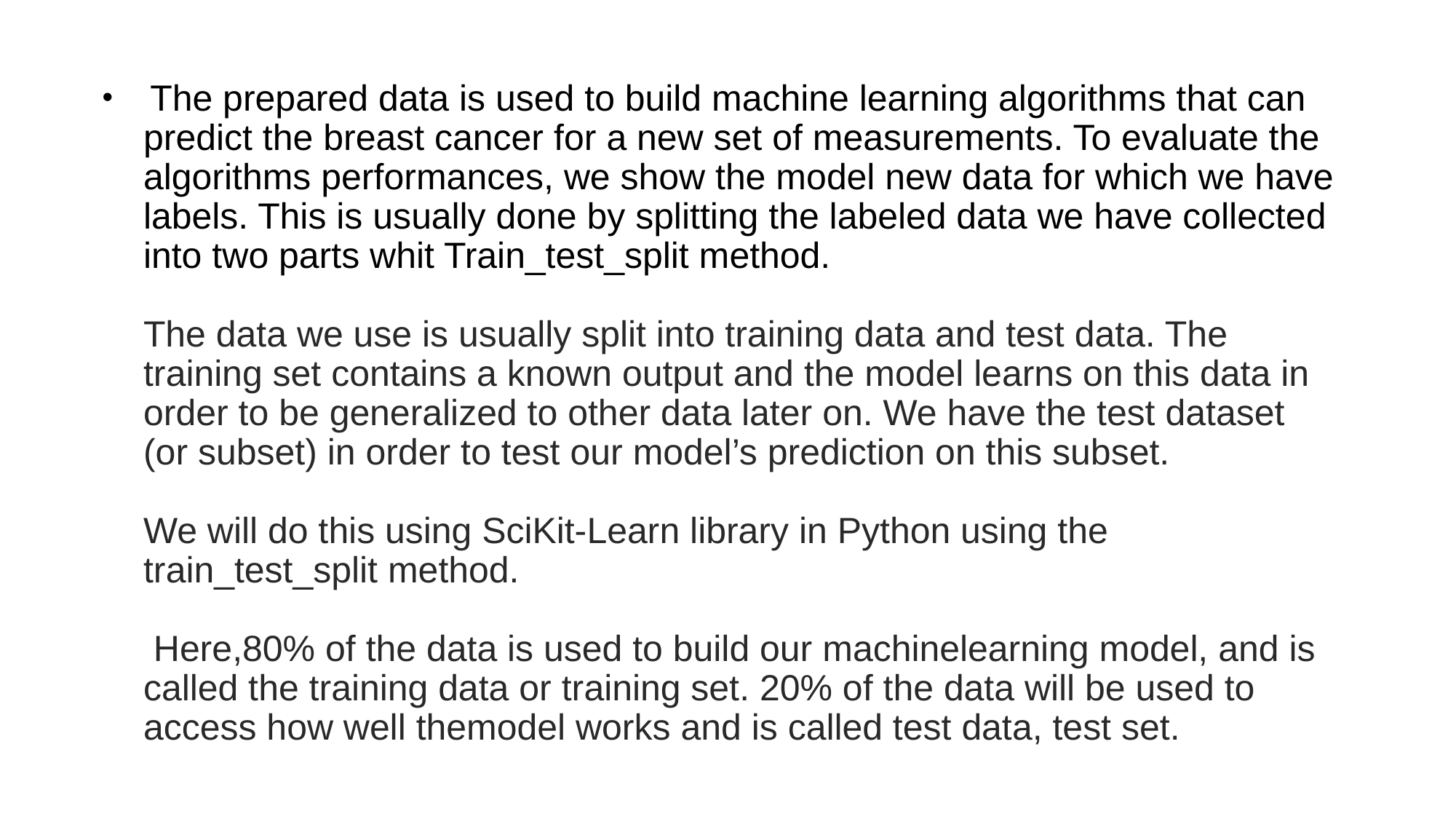

# The prepared data is used to build machine learning algorithms that can predict the breast cancer for a new set of measurements. To evaluate the algorithms performances, we show the model new data for which we have labels. This is usually done by splitting the labeled data we have collected into two parts whit Train_test_split method. The data we use is usually split into training data and test data. The training set contains a known output and the model learns on this data in order to be generalized to other data later on. We have the test dataset (or subset) in order to test our model’s prediction on this subset. We will do this using SciKit-Learn library in Python using the train_test_split method. Here,80% of the data is used to build our machinelearning model, and is called the training data or training set. 20% of the data will be used to access how well themodel works and is called test data, test set.